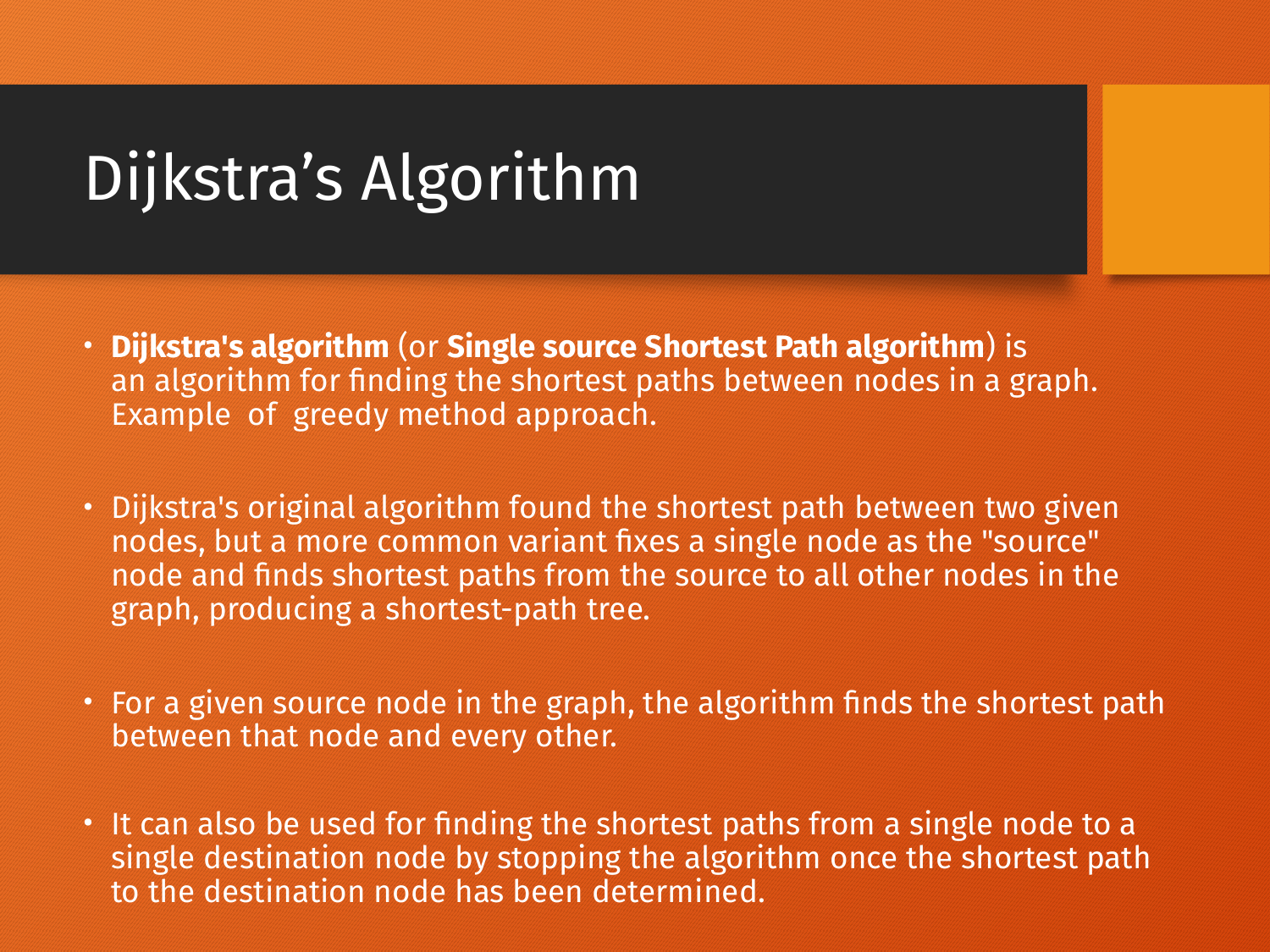

# Dijkstra’s Algorithm
Dijkstra's algorithm (or Single source Shortest Path algorithm) is an algorithm for finding the shortest paths between nodes in a graph.  Example  of  greedy method approach.

Dijkstra's original algorithm found the shortest path between two given nodes, but a more common variant fixes a single node as the "source" node and finds shortest paths from the source to all other nodes in the graph, producing a shortest-path tree.

For a given source node in the graph, the algorithm finds the shortest path between that node and every other.

It can also be used for finding the shortest paths from a single node to a single destination node by stopping the algorithm once the shortest path to the destination node has been determined.